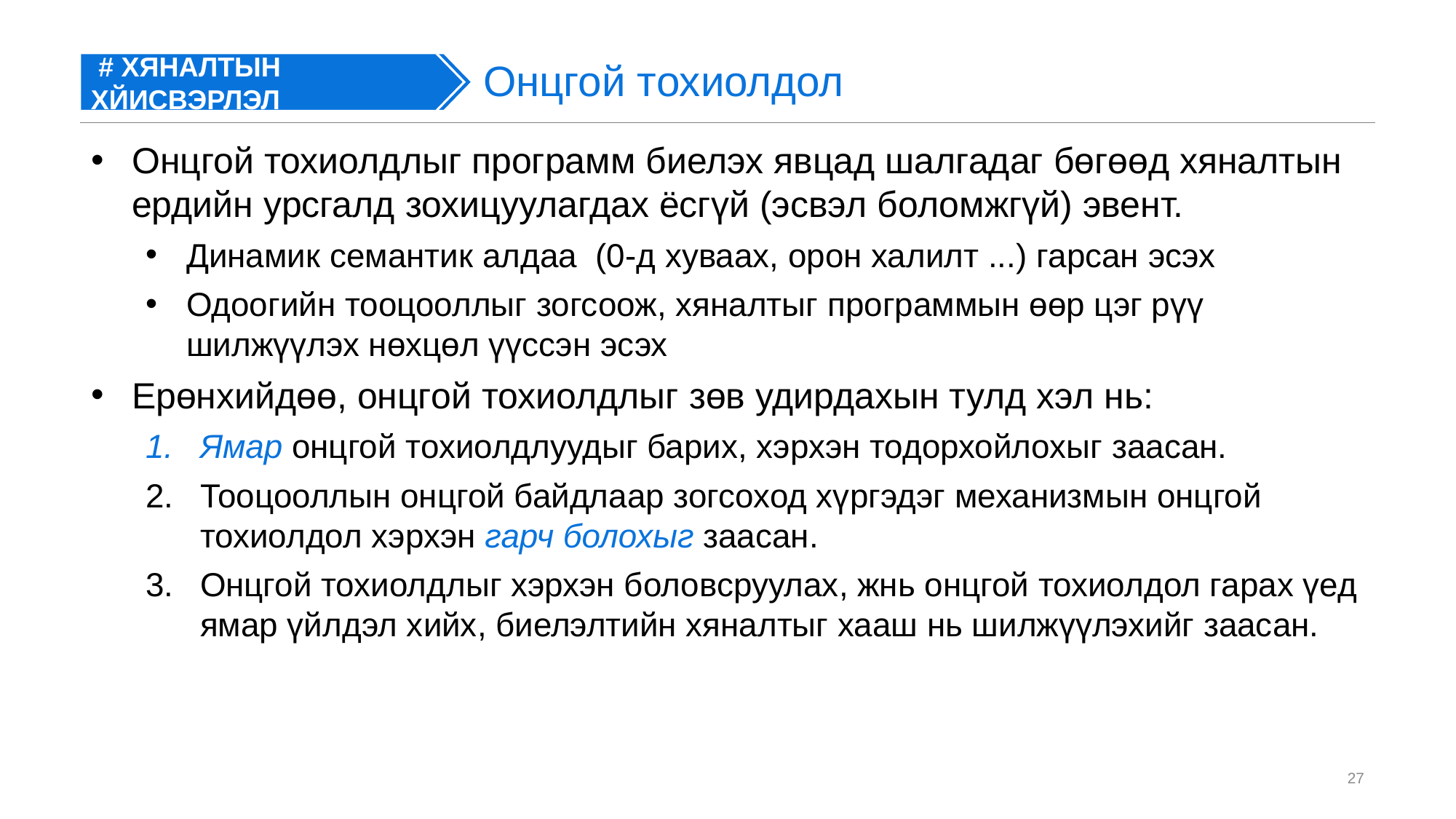

# ХЯНАЛТЫН ХЙИСВЭРЛЭЛ
#
Онцгой тохиолдол
Онцгой тохиолдлыг программ биелэх явцад шалгадаг бөгөөд хяналтын ердийн урсгалд зохицуулагдах ёсгүй (эсвэл боломжгүй) эвент.
Динамик семантик алдаа  (0-д хуваах, орон халилт ...) гарсан эсэх
Одоогийн тооцооллыг зогсоож, хяналтыг программын өөр цэг рүү шилжүүлэх нөхцөл үүссэн эсэх
Ерөнхийдөө, онцгой тохиолдлыг зөв удирдахын тулд хэл нь:
Ямар онцгой тохиолдлуудыг барих, хэрхэн тодорхойлохыг заасан.
Тооцооллын онцгой байдлаар зогсоход хүргэдэг механизмын онцгой тохиолдол хэрхэн гарч болохыг заасан.
Онцгой тохиолдлыг хэрхэн боловсруулах, жнь онцгой тохиолдол гарах үед ямар үйлдэл хийх, биелэлтийн хяналтыг хааш нь шилжүүлэхийг заасан.
27